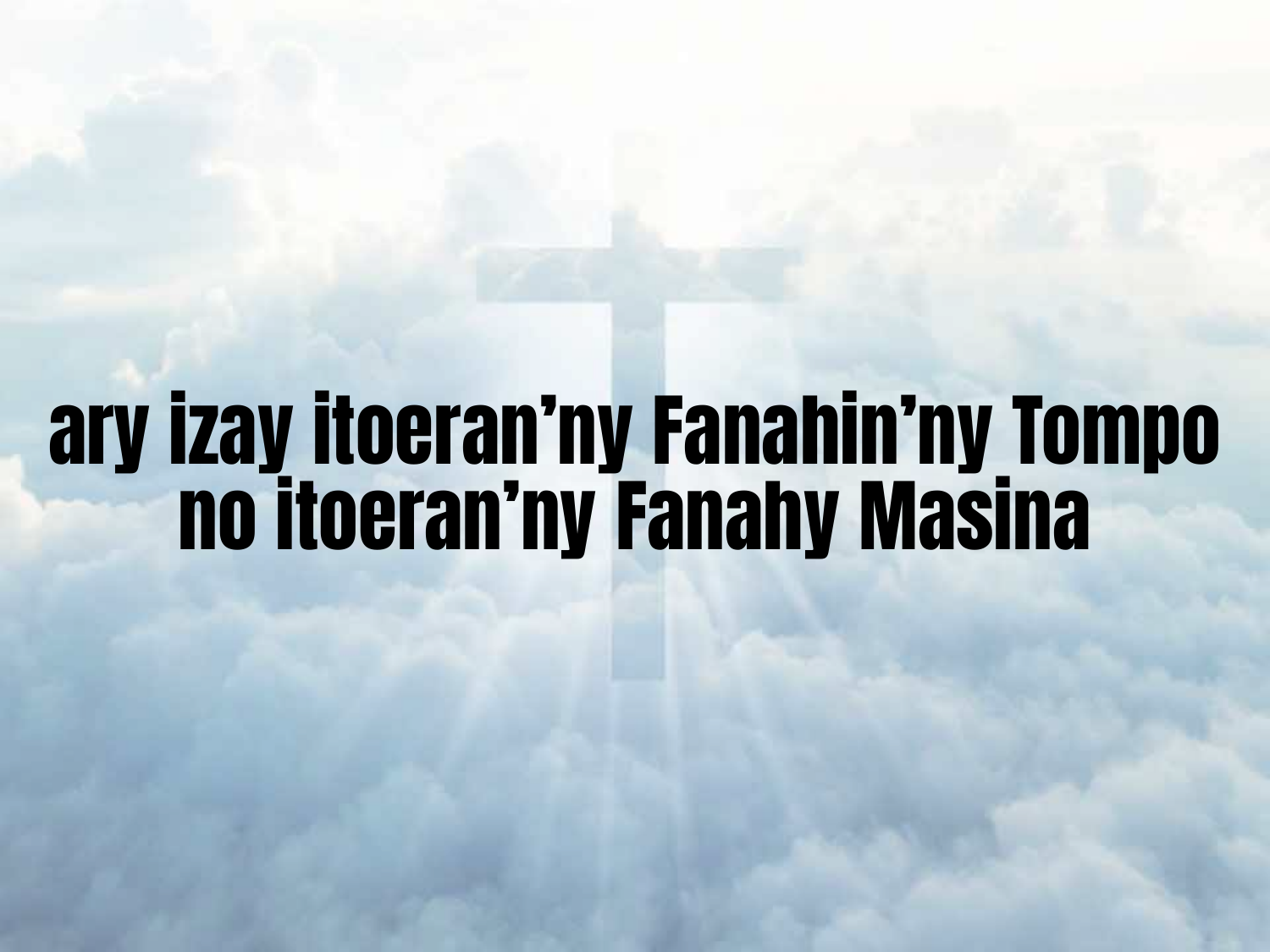

ary izay itoeran’ny Fanahin’ny Tompo no itoeran’ny Fanahy Masina